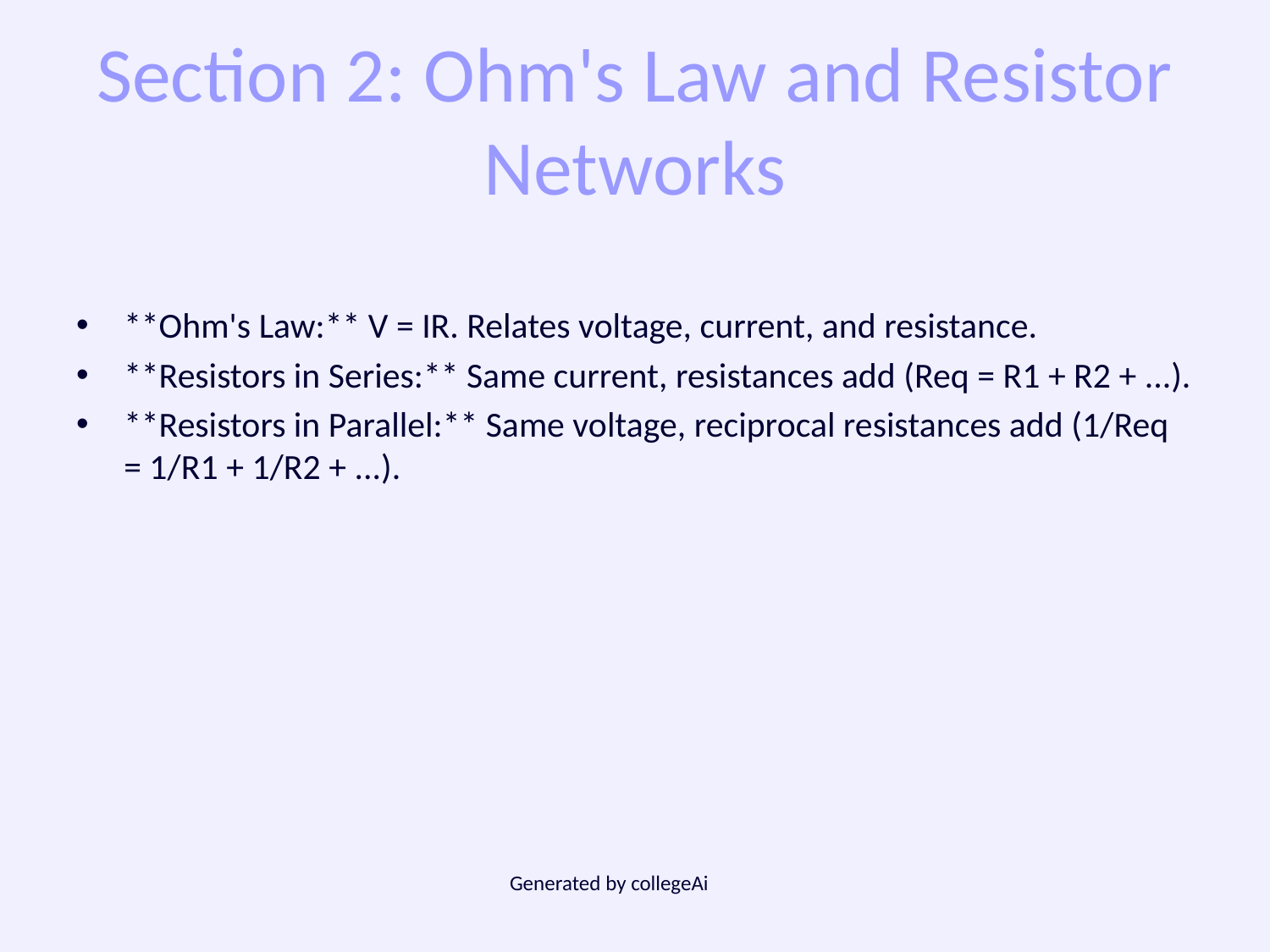

# Section 2: Ohm's Law and Resistor Networks

**Ohm's Law:** V = IR. Relates voltage, current, and resistance.
**Resistors in Series:** Same current, resistances add (Req = R1 + R2 + ...).
**Resistors in Parallel:** Same voltage, reciprocal resistances add (1/Req = 1/R1 + 1/R2 + ...).
Generated by collegeAi